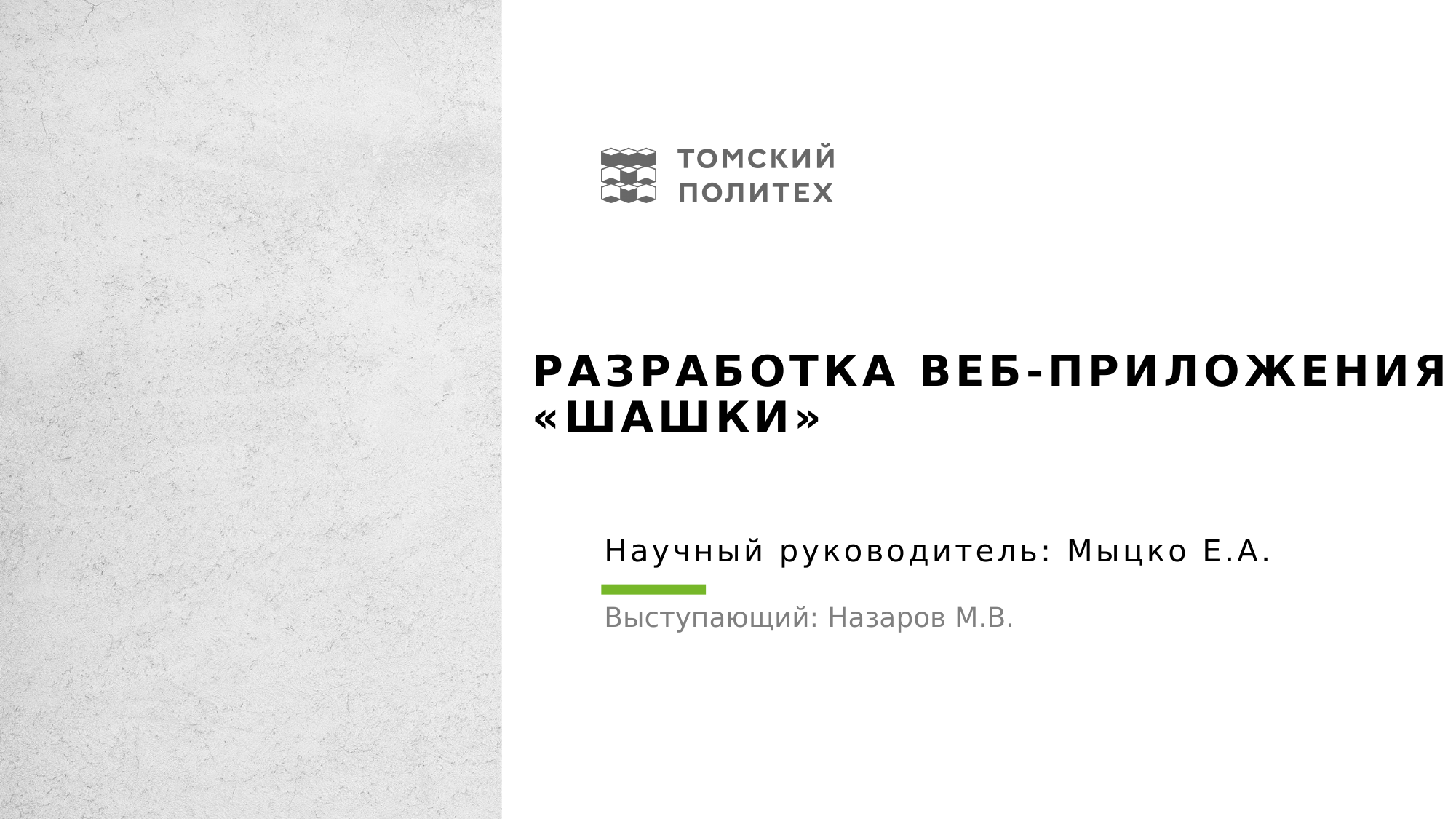

# Разработка веб-приложения «Шашки»
Научный руководитель: Мыцко Е.А.
Выступающий: Назаров М.В.